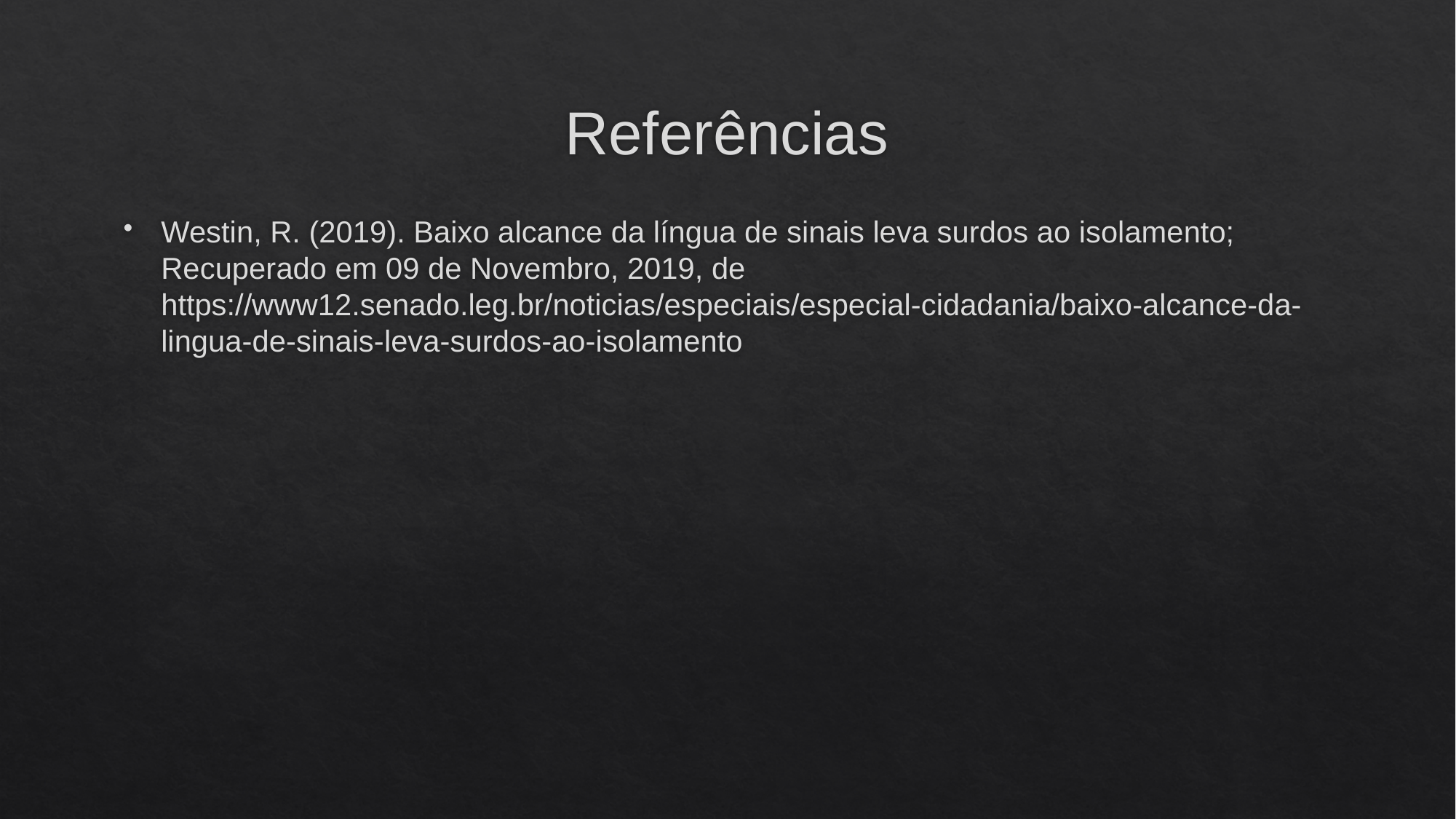

# Referências
Westin, R. (2019). Baixo alcance da língua de sinais leva surdos ao isolamento; Recuperado em 09 de Novembro, 2019, de https://www12.senado.leg.br/noticias/especiais/especial-cidadania/baixo-alcance-da-lingua-de-sinais-leva-surdos-ao-isolamento